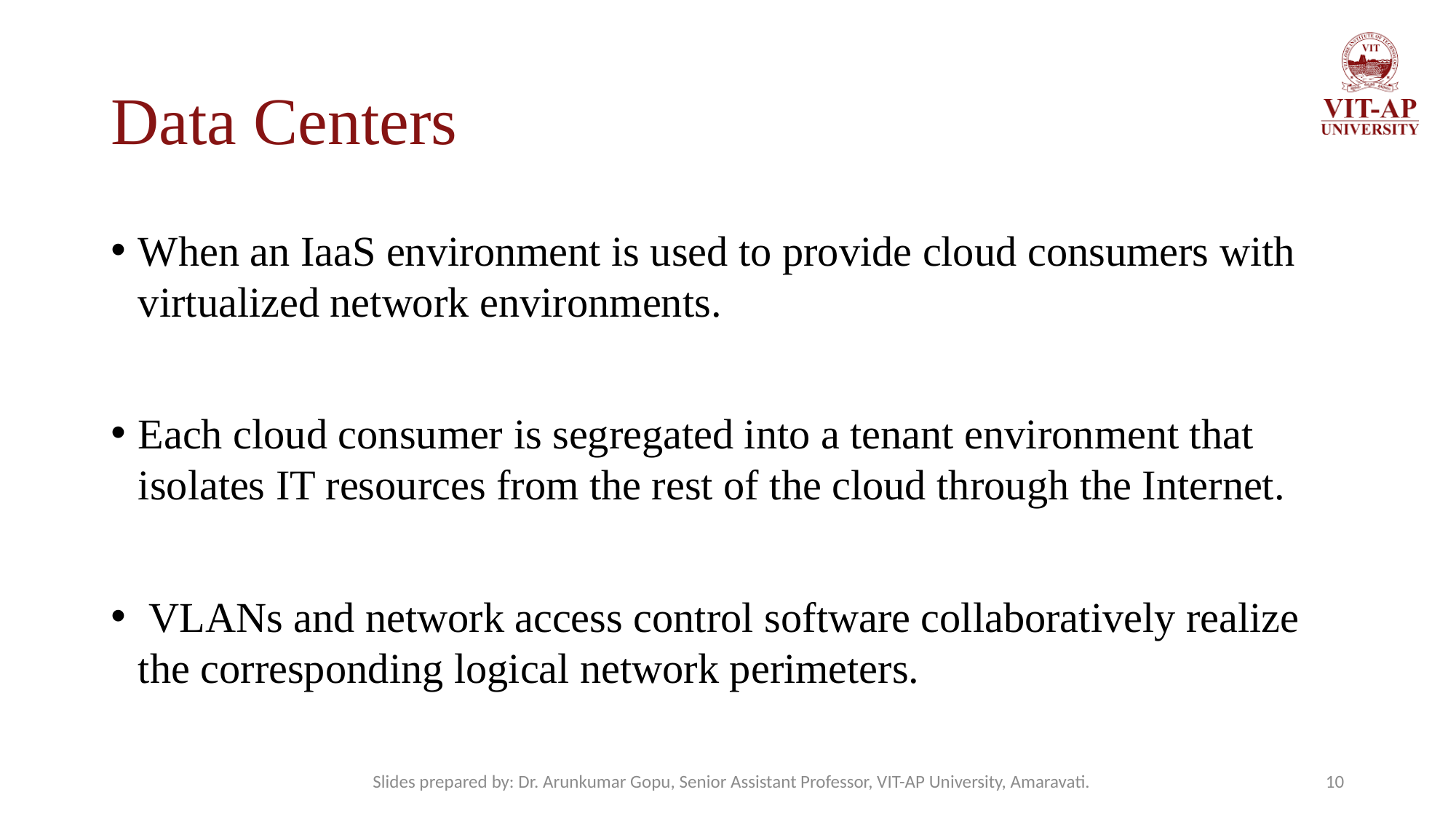

# Data Centers
When an IaaS environment is used to provide cloud consumers with virtualized network environments.

Each cloud consumer is segregated into a tenant environment that isolates IT resources from the rest of the cloud through the Internet.

 VLANs and network access control software collaboratively realize the corresponding logical network perimeters.

Slides prepared by: Dr. Arunkumar Gopu, Senior Assistant Professor, VIT-AP University, Amaravati.
10